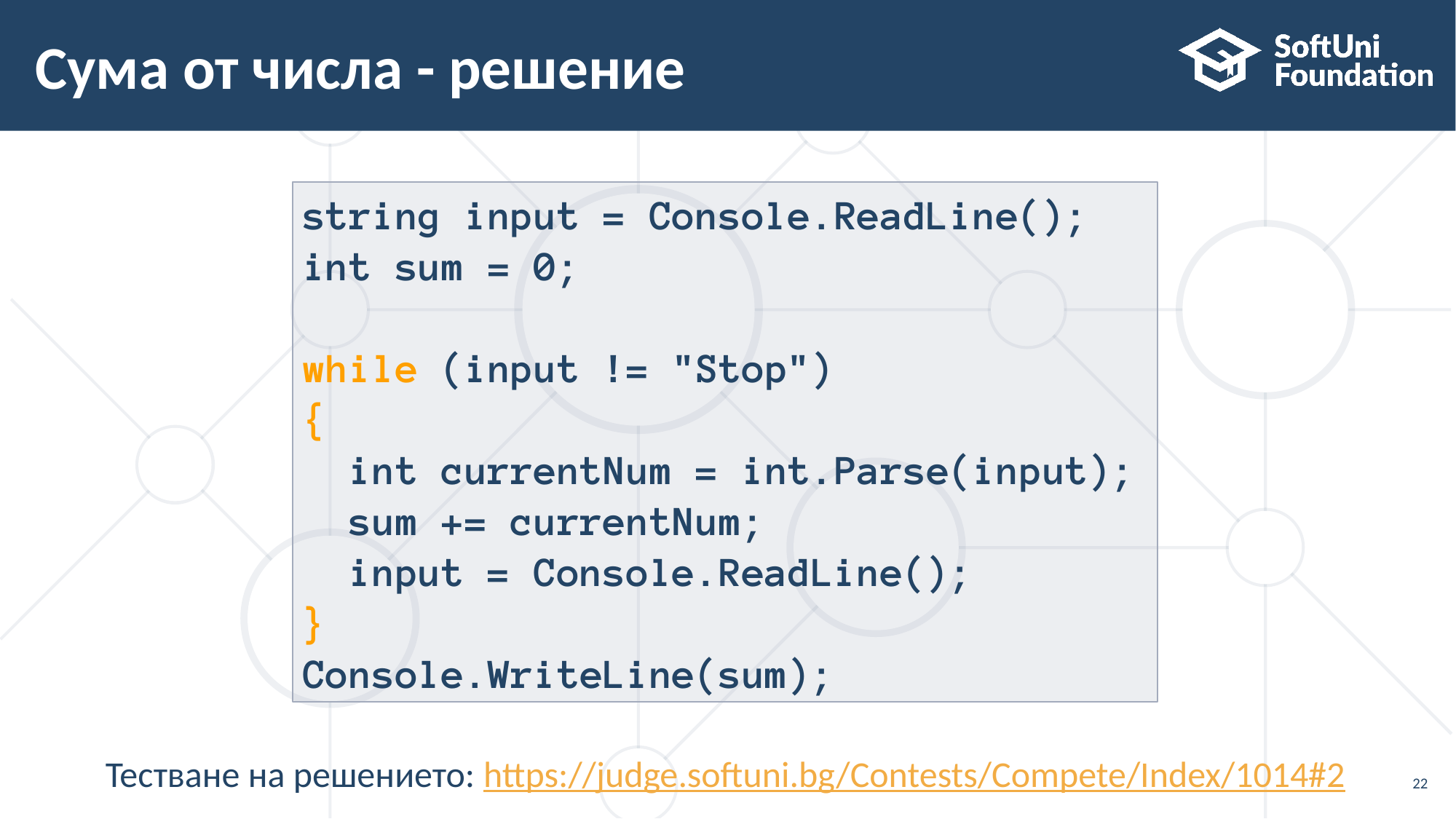

# Сума от числа - решение
string input = Console.ReadLine();
int sum = 0;

while (input != "Stop")
{
  int currentNum = int.Parse(input);
  sum += currentNum;
  input = Console.ReadLine();
}
Console.WriteLine(sum);
Тестване на решението: https://judge.softuni.bg/Contests/Compete/Index/1014#2
22